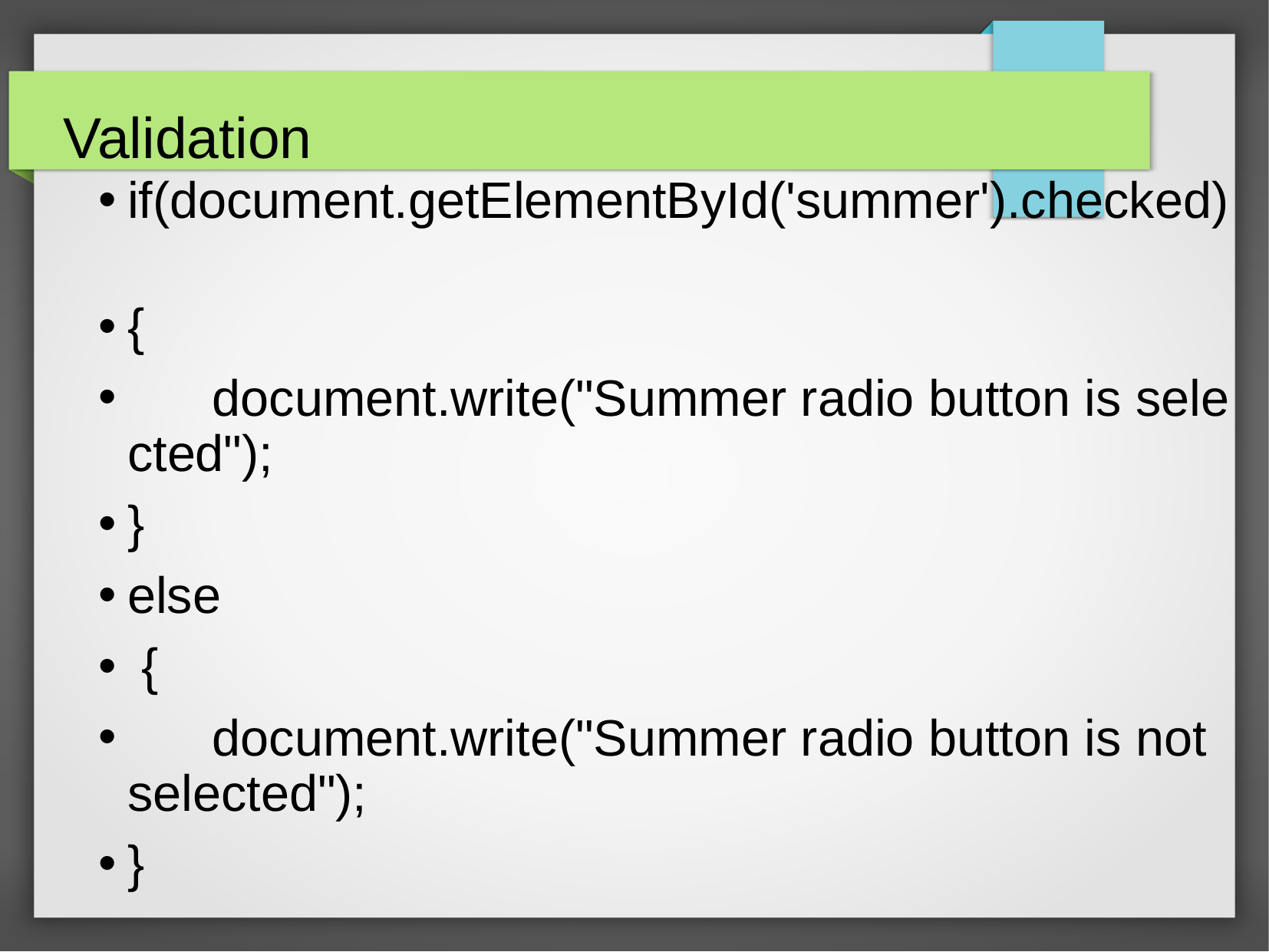

# Validation
if(document.getElementById('summer').checked)
{
      document.write("Summer radio button is selected");
}
else
 {
      document.write("Summer radio button is not selected");
}